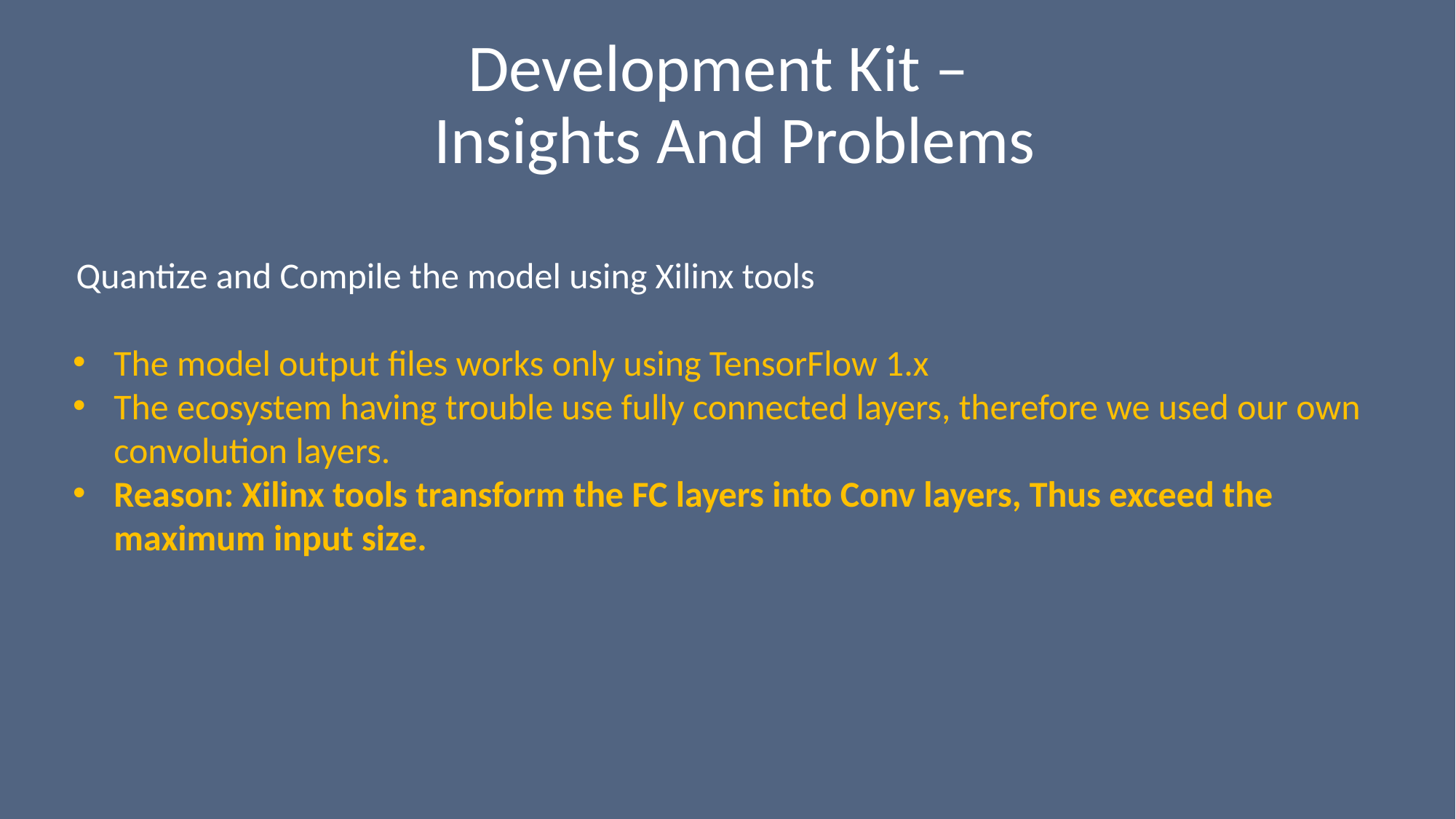

Development Kit –
Insights And Problems
Quantize and Compile the model using Xilinx tools
The model output files works only using TensorFlow 1.x
The ecosystem having trouble use fully connected layers, therefore we used our own convolution layers.
Reason: Xilinx tools transform the FC layers into Conv layers, Thus exceed the maximum input size.